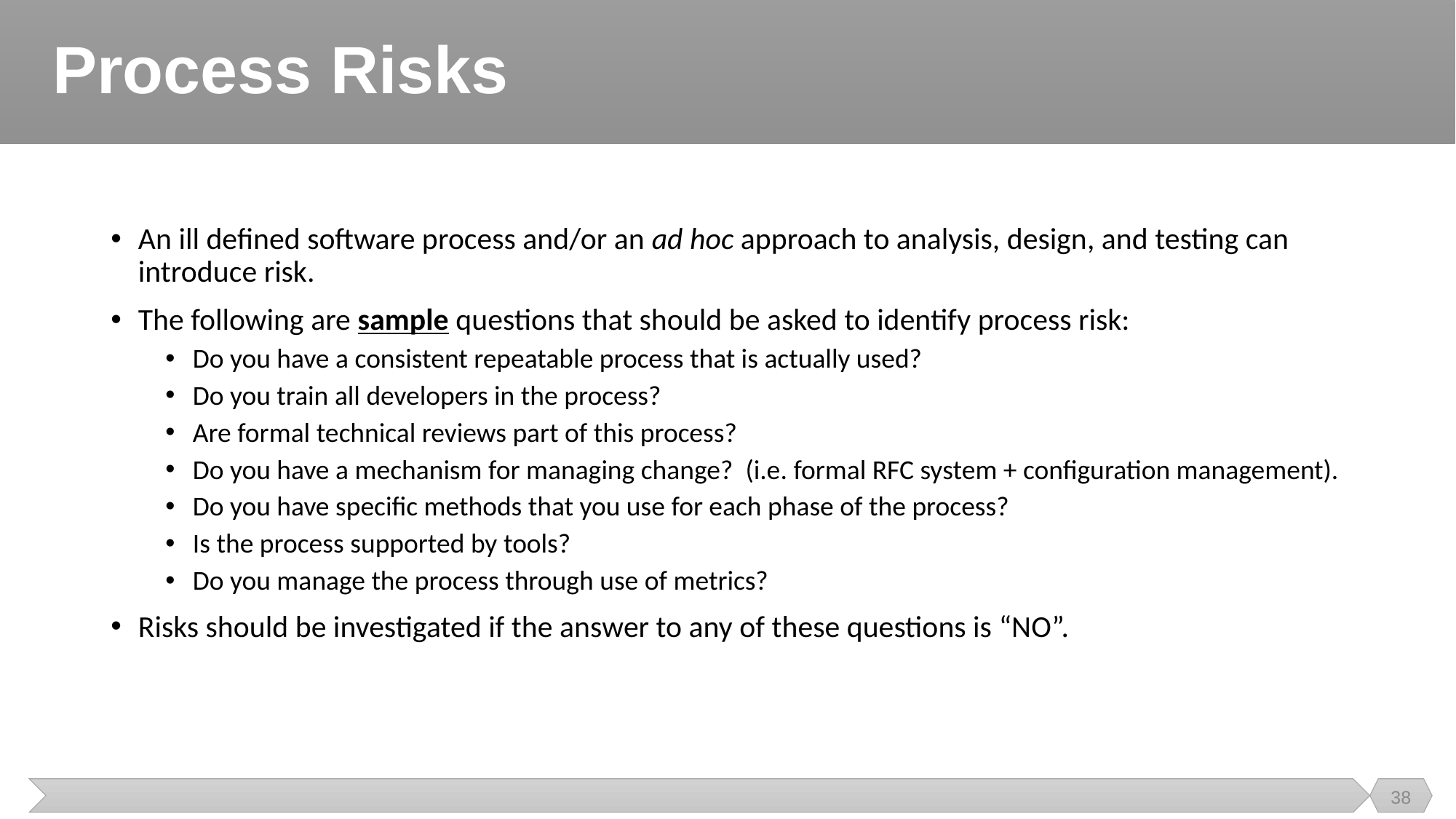

# Process Risks
An ill defined software process and/or an ad hoc approach to analysis, design, and testing can introduce risk.
The following are sample questions that should be asked to identify process risk:
Do you have a consistent repeatable process that is actually used?
Do you train all developers in the process?
Are formal technical reviews part of this process?
Do you have a mechanism for managing change?  (i.e. formal RFC system + configuration management).
Do you have specific methods that you use for each phase of the process?
Is the process supported by tools?
Do you manage the process through use of metrics?
Risks should be investigated if the answer to any of these questions is “NO”.

38